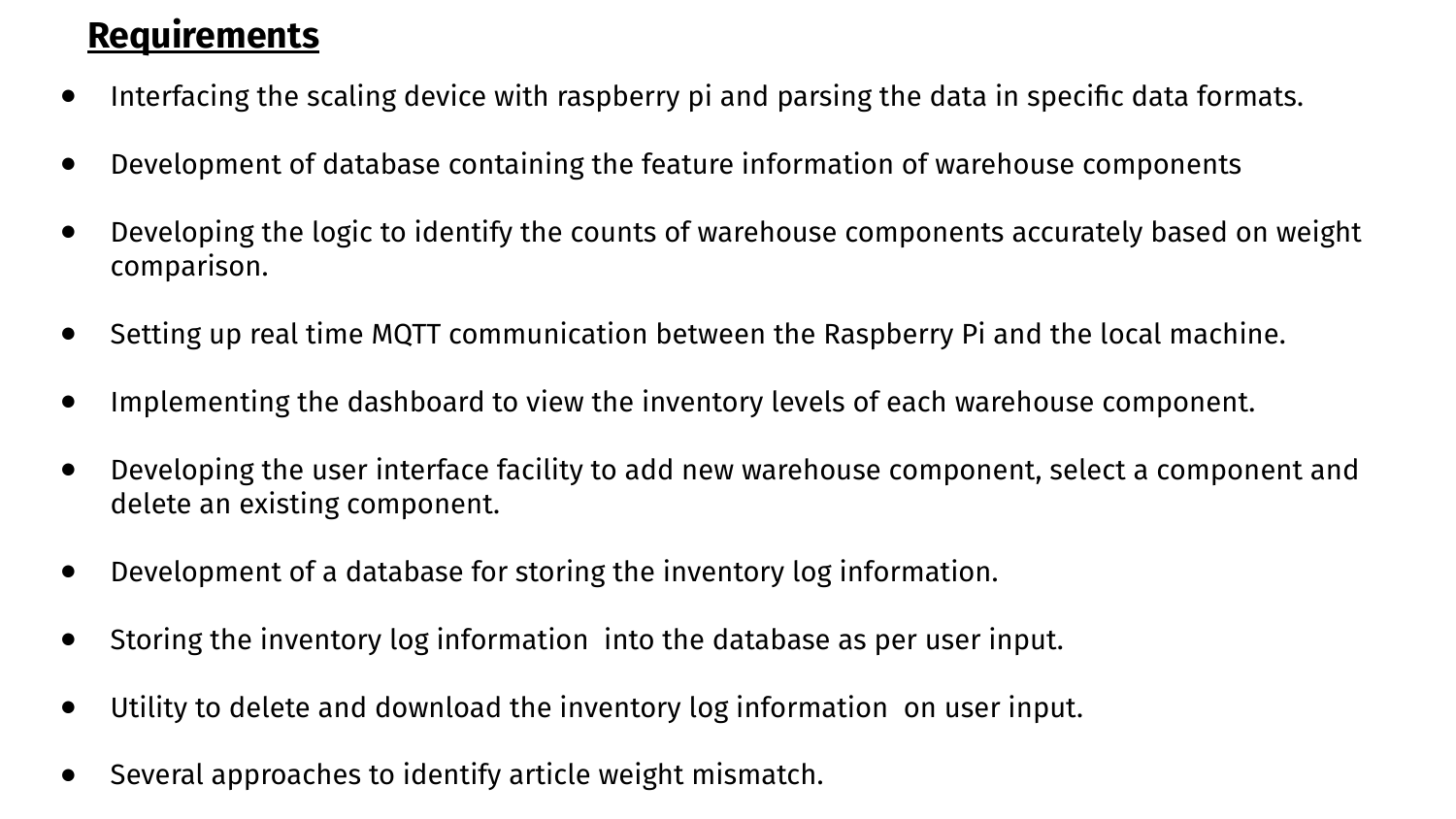

# Requirements
Interfacing the scaling device with raspberry pi and parsing the data in specific data formats.

Development of database containing the feature information of warehouse components

Developing the logic to identify the counts of warehouse components accurately based on weight comparison.

Setting up real time MQTT communication between the Raspberry Pi and the local machine.

Implementing the dashboard to view the inventory levels of each warehouse component.

Developing the user interface facility to add new warehouse component, select a component and delete an existing component.

Development of a database for storing the inventory log information.

Storing the inventory log information  into the database as per user input.

Utility to delete and download the inventory log information  on user input.

Several approaches to identify article weight mismatch.